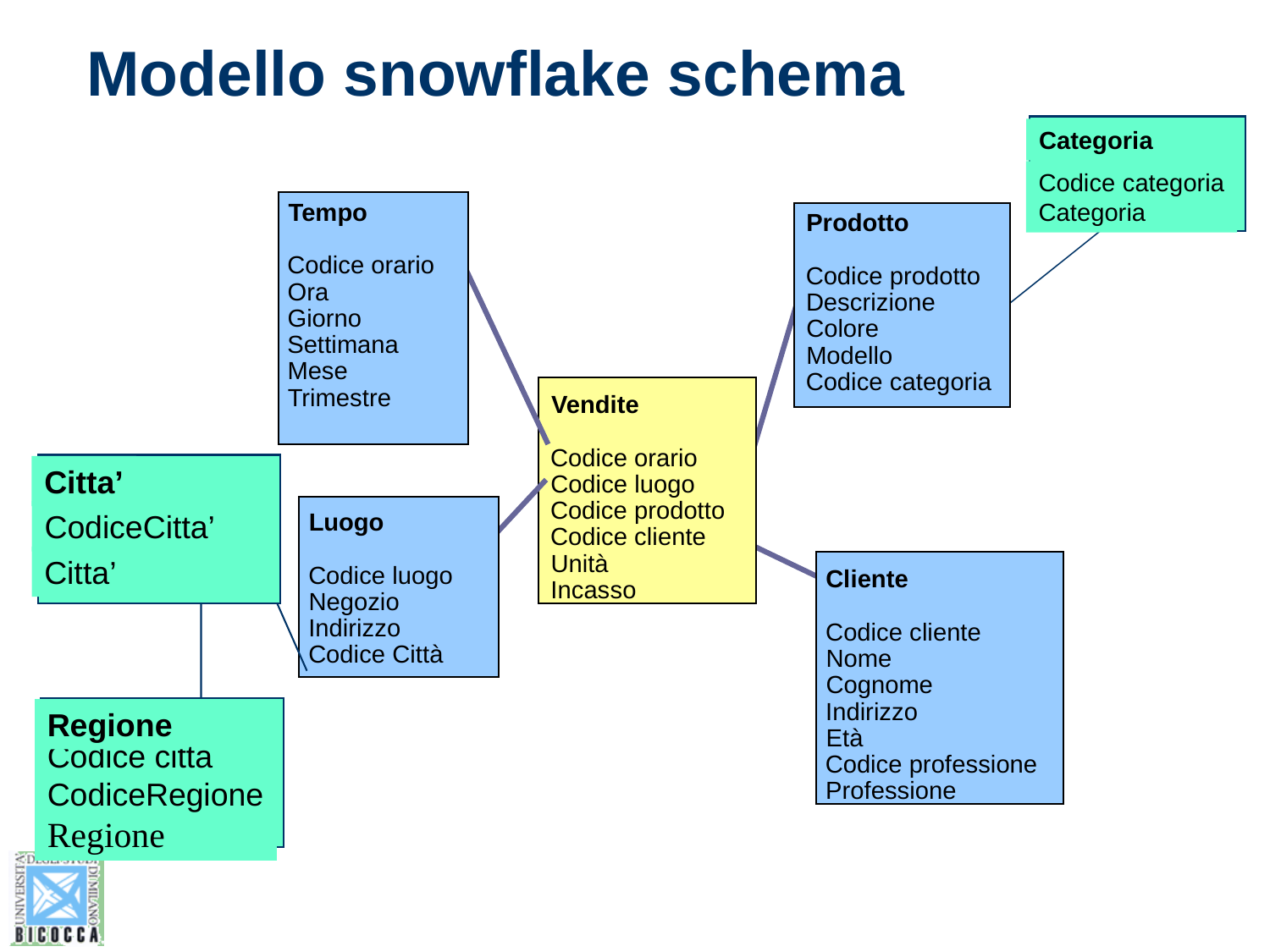

# Modello snowflake schema

Categoria
Codice categoria
Categoria

Tempo

Codice orario

Ora

Giorno

Settimana

Mese

Trimestre

Prodotto

Codice prodotto

Descrizione

Colore

Modello

Codice categoria

Vendite

Anno

Codice orario

Citta’
Codice luogo

Codice prodotto

Luogo

CodiceCitta’
Codice cliente

Unità

Citta’

Cliente

Codice cliente

Nome

Cognome

Indirizzo

Età

Codice professione

Professione
Codice luogo

Incasso
Negozio

Indirizzo

Codice Città

Regione

Codice citta
CodiceRegione
Regione